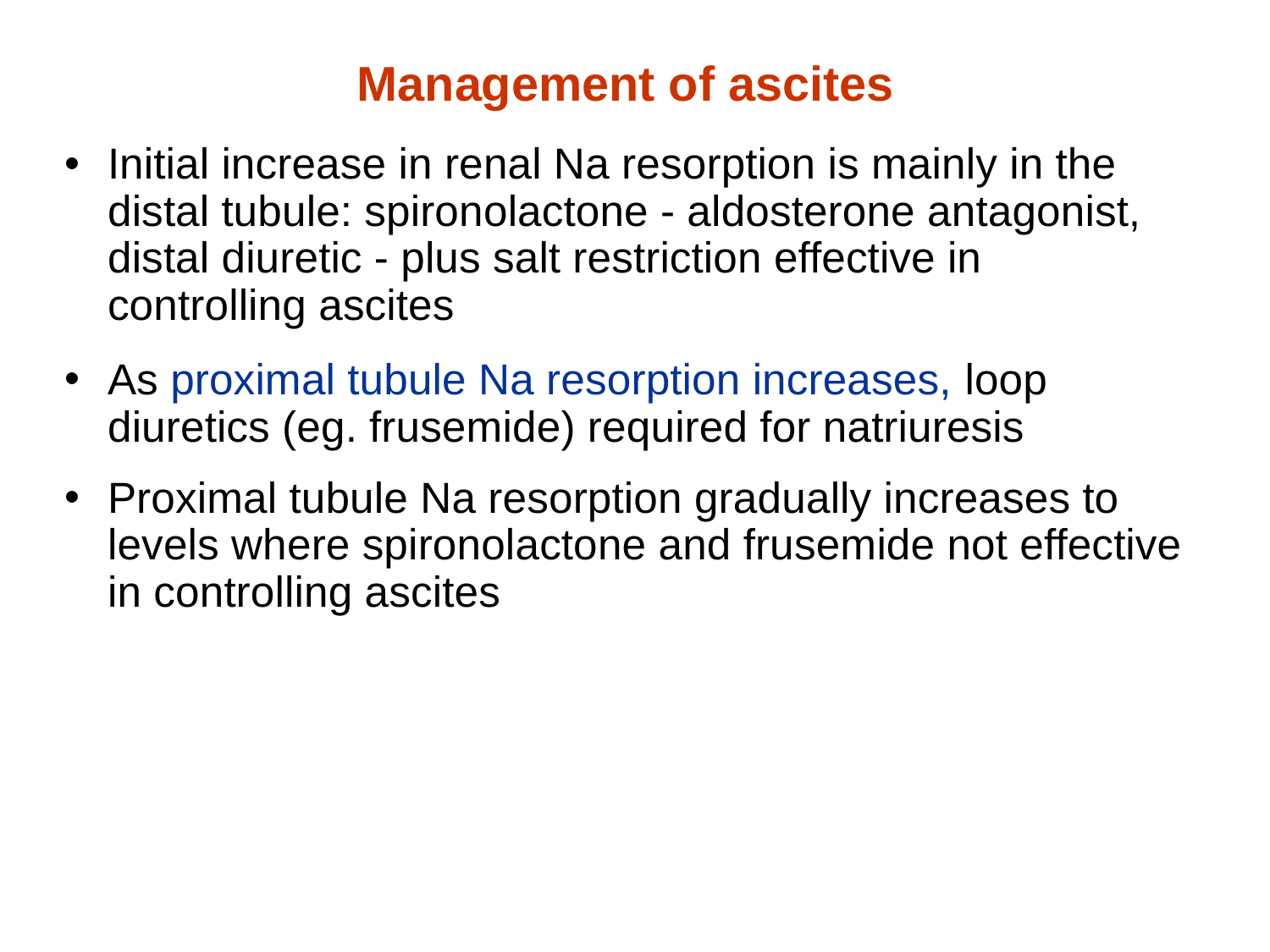

Management of ascites

Initial increase in renal Na resorption is mainly in the distal tubule: spironolactone - aldosterone antagonist, distal diuretic - plus salt restriction effective in controlling ascites

As proximal tubule Na resorption increases, loop diuretics (eg. frusemide) required for natriuresis

Proximal tubule Na resorption gradually increases to levels where spironolactone and frusemide not effective in controlling ascites